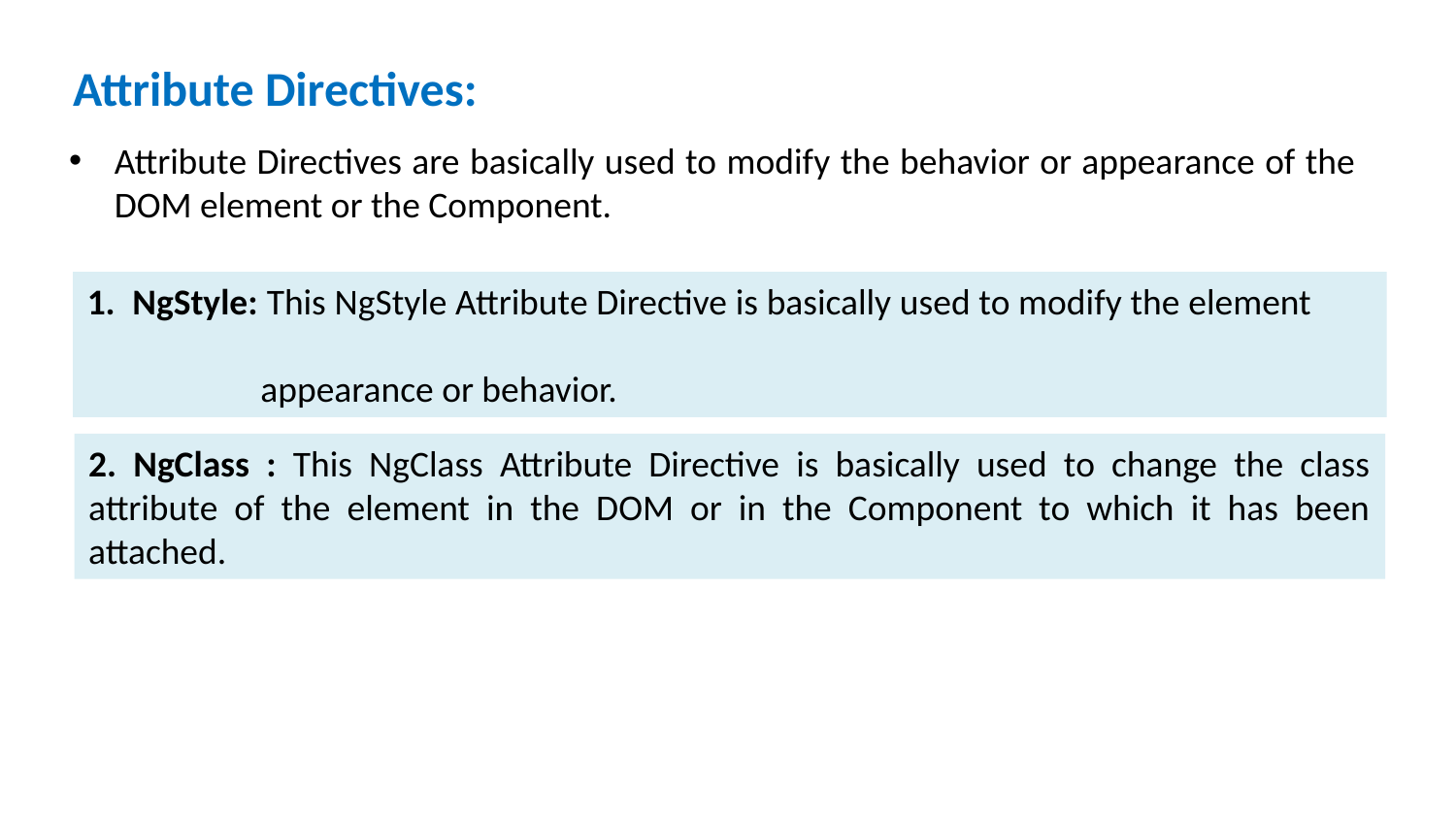

# Attribute Directives:
Attribute Directives are basically used to modify the behavior or appearance of the DOM element or the Component.
1.  NgStyle: This NgStyle Attribute Directive is basically used to modify the element
                     appearance or behavior.
2. NgClass : This NgClass Attribute Directive is basically used to change the class attribute of the element in the DOM or in the Component to which it has been attached.